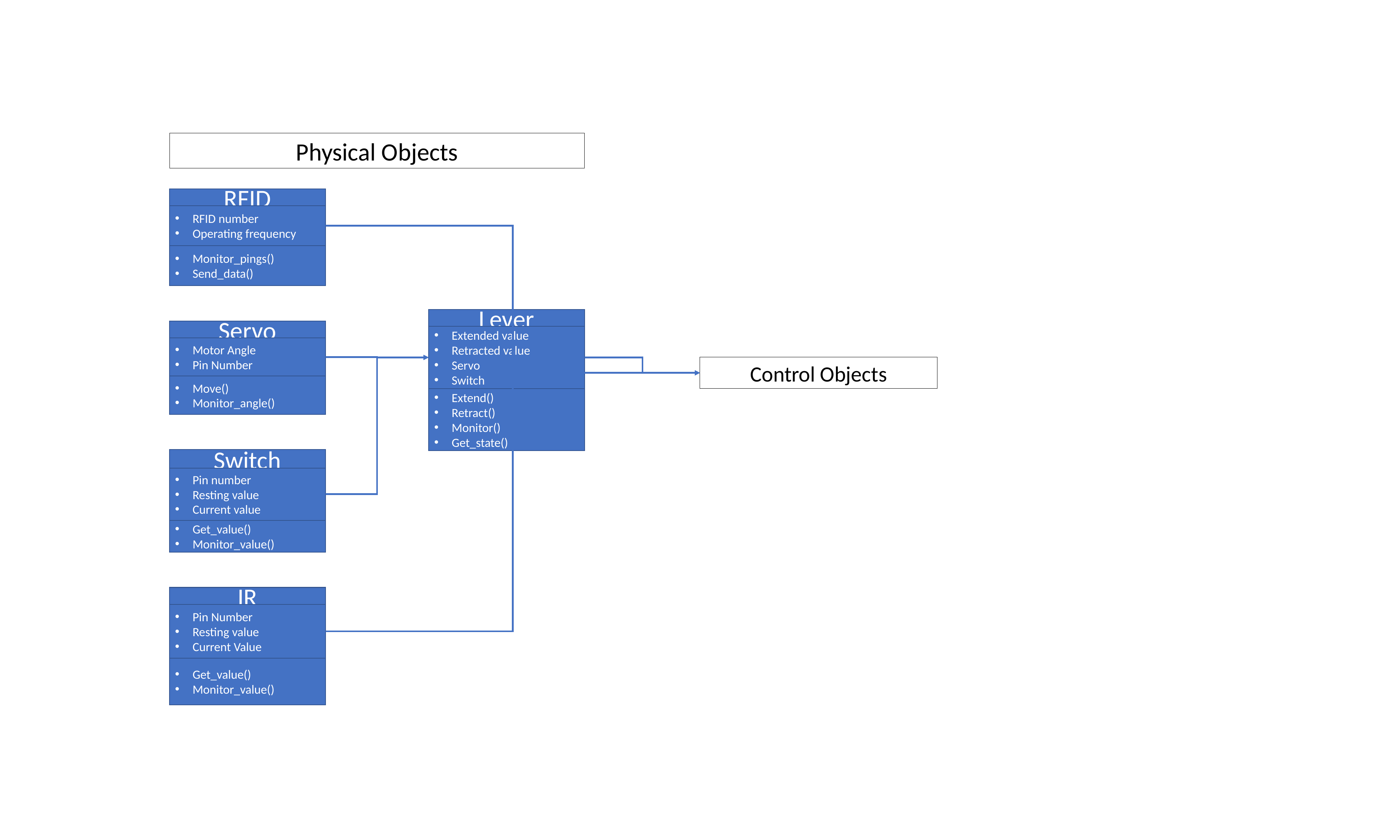

Physical Objects
RFID
RFID number
Operating frequency
Monitor_pings()
Send_data()
Lever
Extended value
Retracted value
Servo
Switch
Extend()
Retract()
Monitor()
Get_state()
Servo
Motor Angle
Pin Number
Move()
Monitor_angle()
Control Objects
Switch
Pin number
Resting value
Current value
Get_value()
Monitor_value()
IR
Pin Number
Resting value
Current Value
Get_value()
Monitor_value()